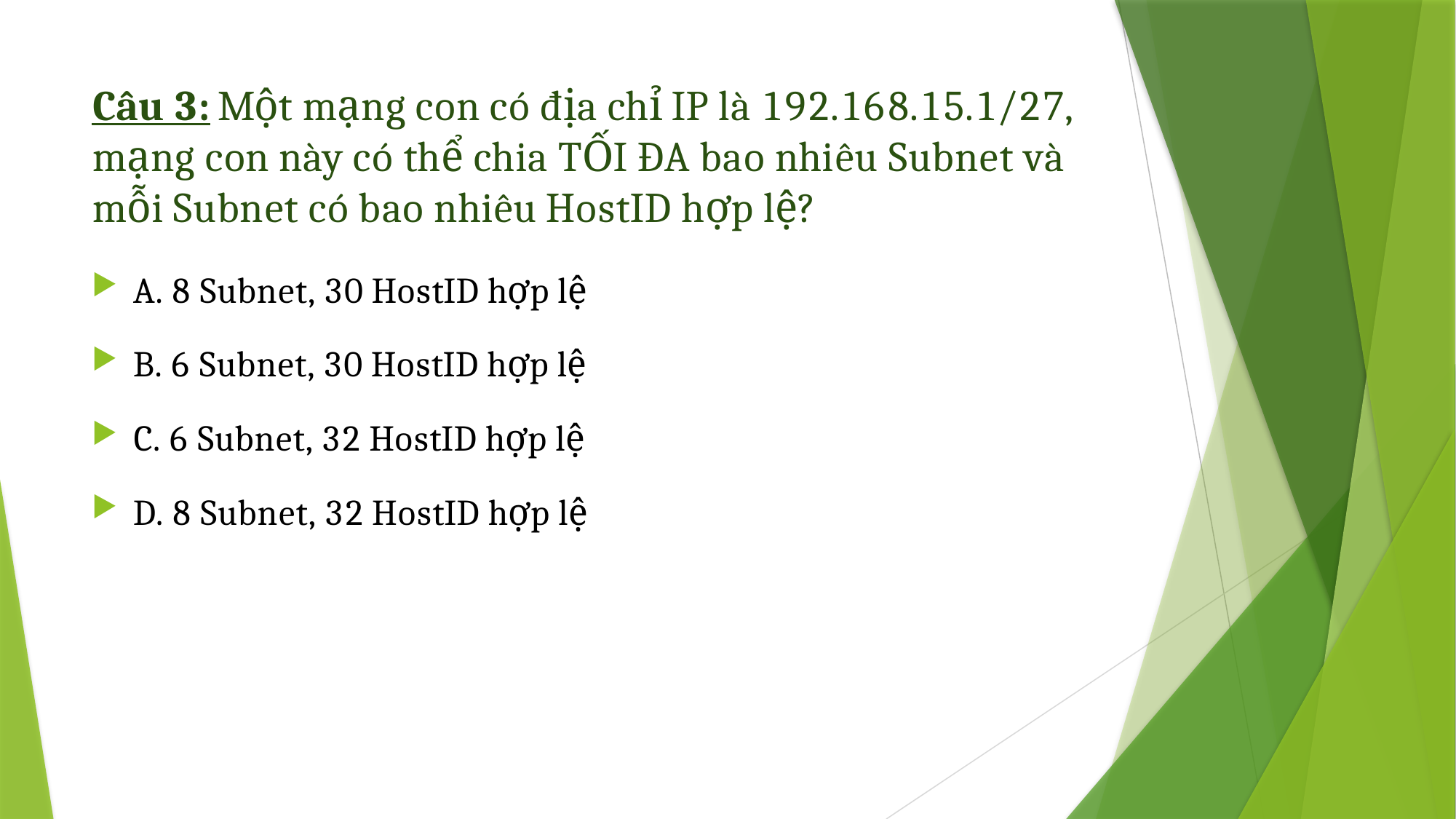

# Câu 3: Một mạng con có địa chỉ IP là 192.168.15.1/27, mạng con này có thể chia TỐI ĐA bao nhiêu Subnet và mỗi Subnet có bao nhiêu HostID hợp lệ?
A. 8 Subnet, 30 HostID hợp lệ
B. 6 Subnet, 30 HostID hợp lệ
C. 6 Subnet, 32 HostID hợp lệ
D. 8 Subnet, 32 HostID hợp lệ